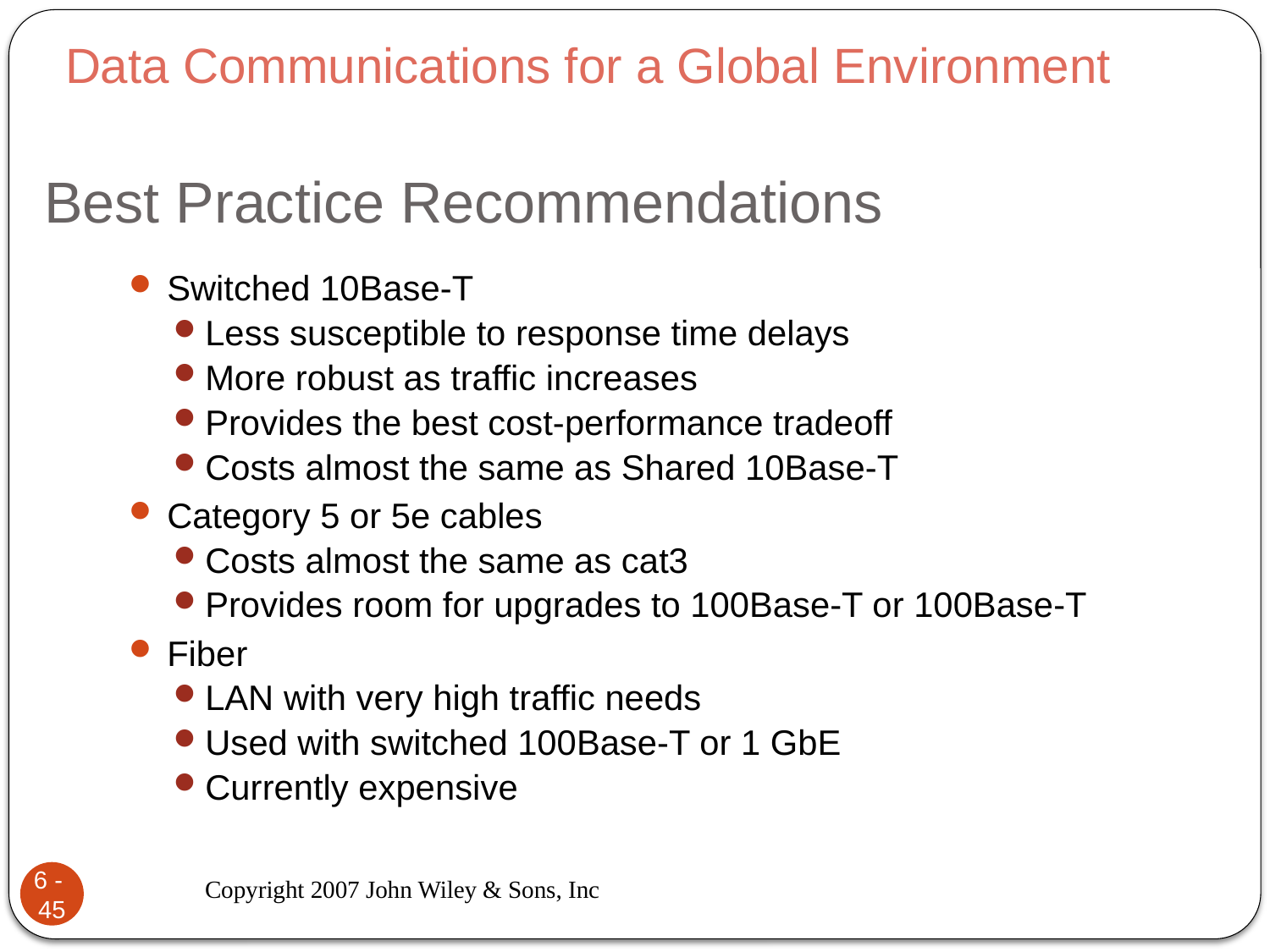

Data Communications for a Global Environment
# Best Practice Recommendations
Switched 10Base-T
Less susceptible to response time delays
More robust as traffic increases
Provides the best cost-performance tradeoff
Costs almost the same as Shared 10Base-T
Category 5 or 5e cables
Costs almost the same as cat3
Provides room for upgrades to 100Base-T or 100Base-T
Fiber
LAN with very high traffic needs
Used with switched 100Base-T or 1 GbE
Currently expensive
Copyright 2007 John Wiley & Sons, Inc
6 - 45